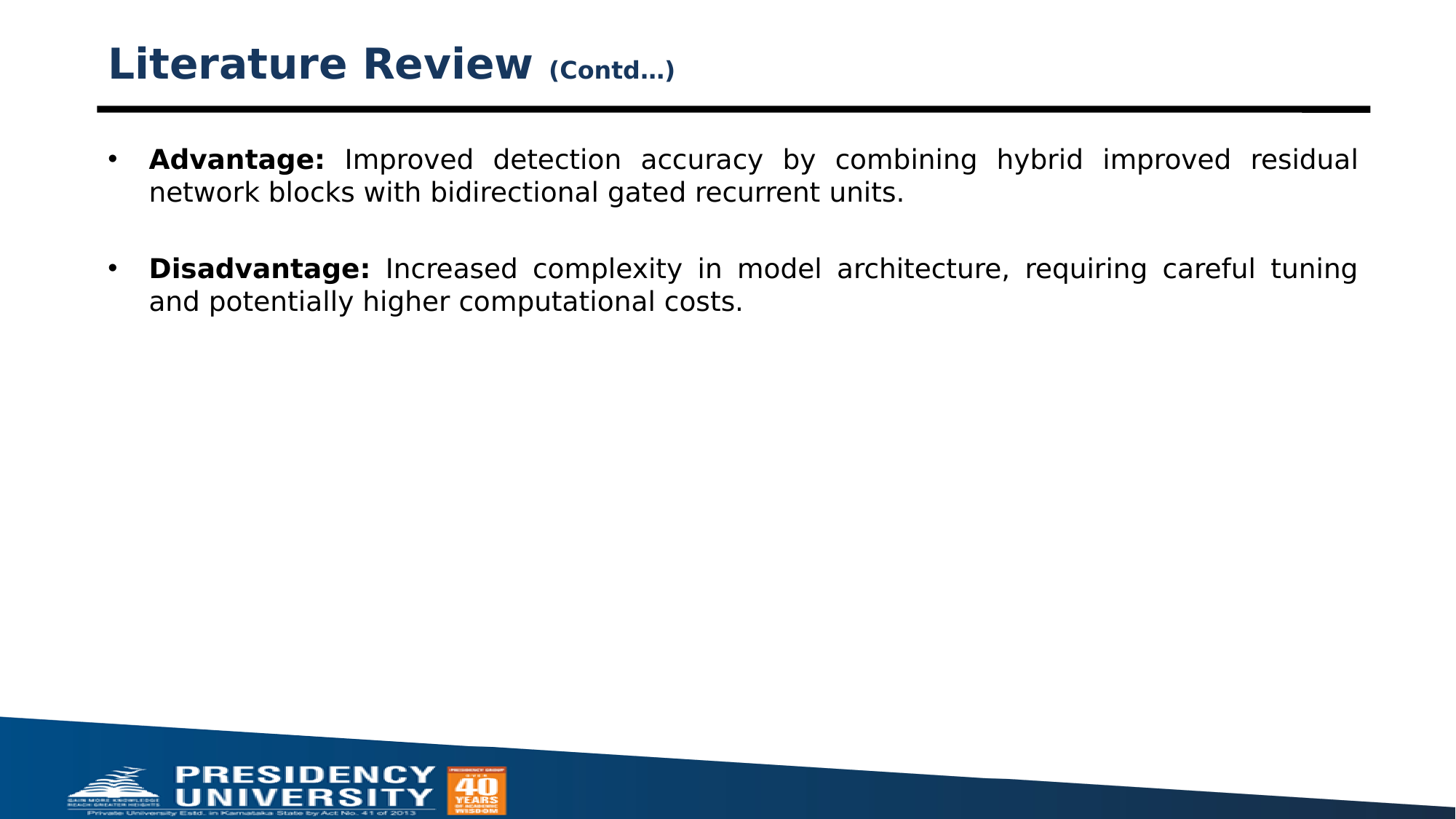

# Literature Review (Contd…)
Advantage: Improved detection accuracy by combining hybrid improved residual network blocks with bidirectional gated recurrent units.

Disadvantage: Increased complexity in model architecture, requiring careful tuning and potentially higher computational costs.